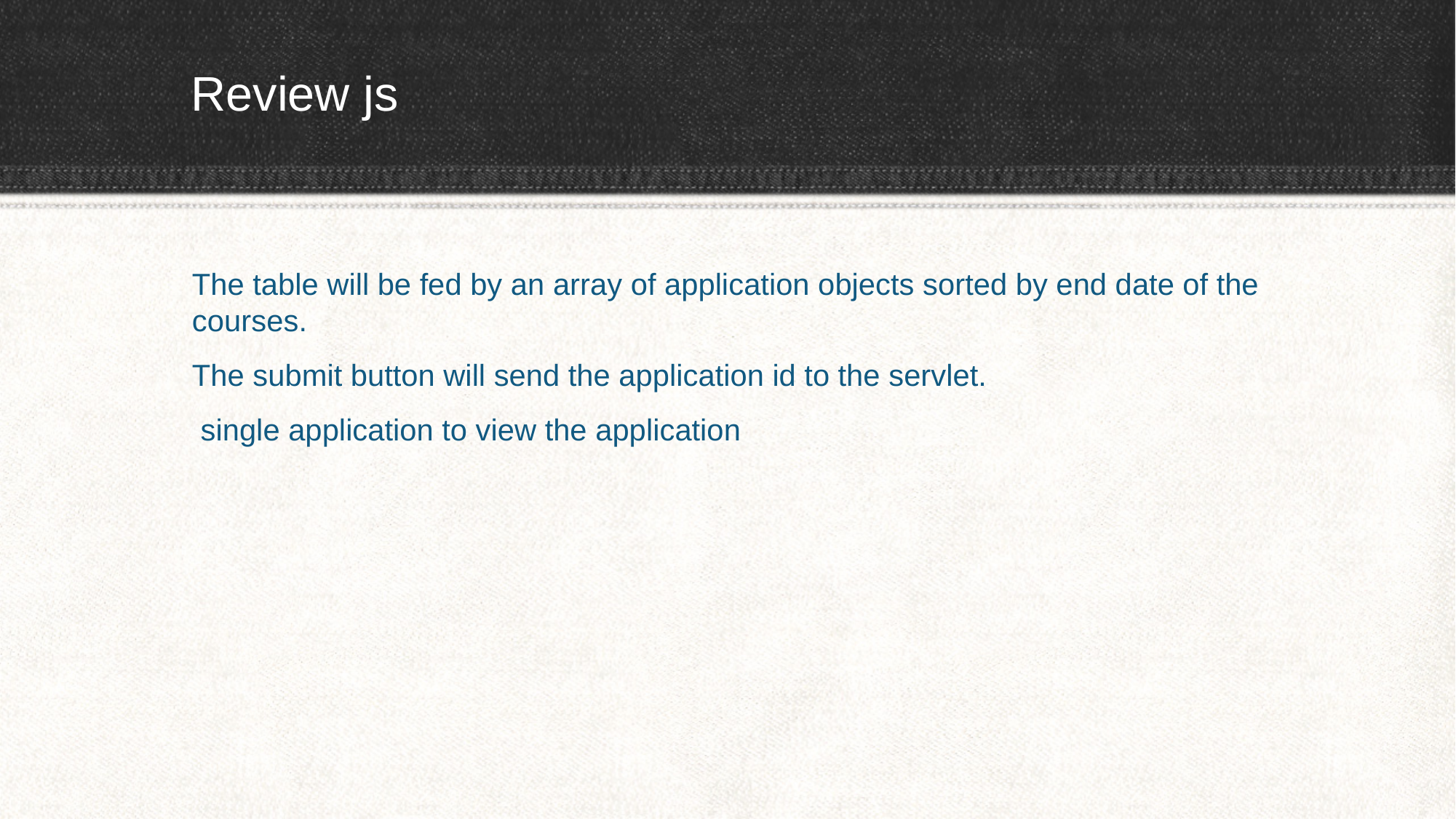

# Review js
The table will be fed by an array of application objects sorted by end date of the courses.
The submit button will send the application id to the servlet.
 single application to view the application